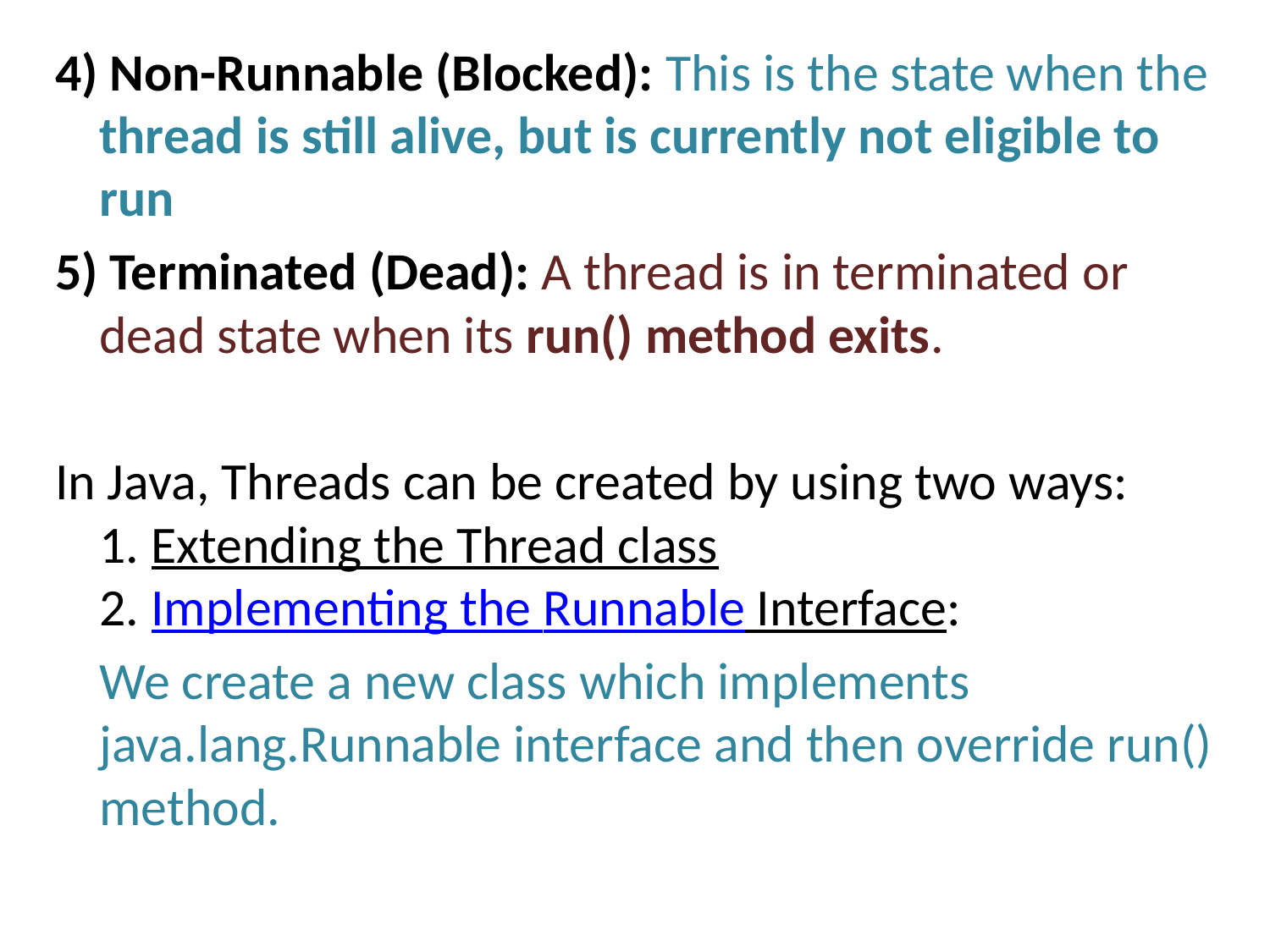

4) Non-Runnable (Blocked): This is the state when the thread is still alive, but is currently not eligible to run
5) Terminated (Dead): A thread is in terminated or dead state when its run() method exits.

In Java, Threads can be created by using two ways:
1. Extending the Thread class
2. Implementing the Runnable Interface:
	We create a new class which implements java.lang.Runnable interface and then override run() method.